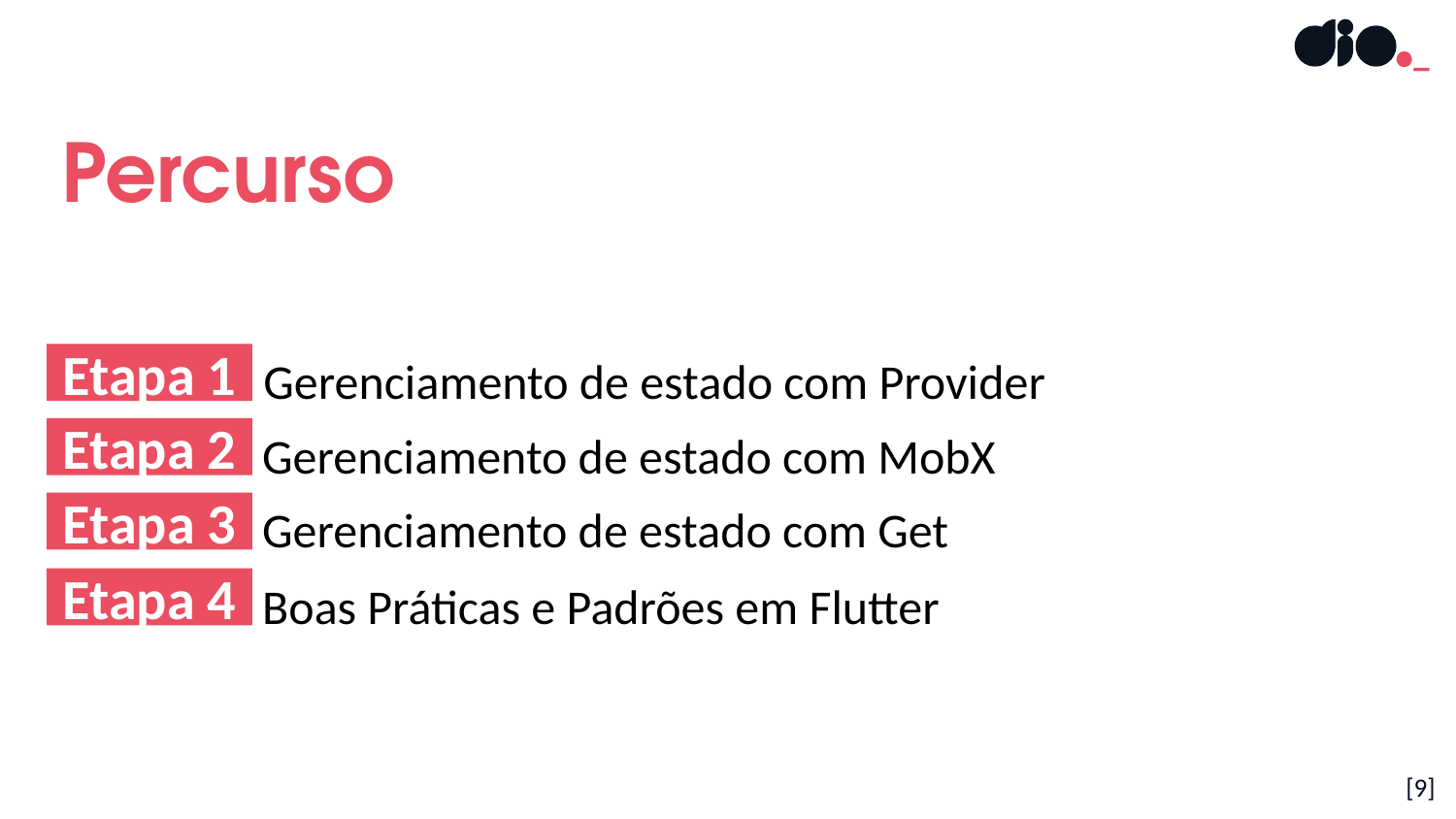

Percurso
Etapa 1
Gerenciamento de estado com Provider
Gerenciamento de estado com MobX
Etapa 2
Gerenciamento de estado com Get
Etapa 3
Boas Práticas e Padrões em Flutter
Etapa 4
[9]